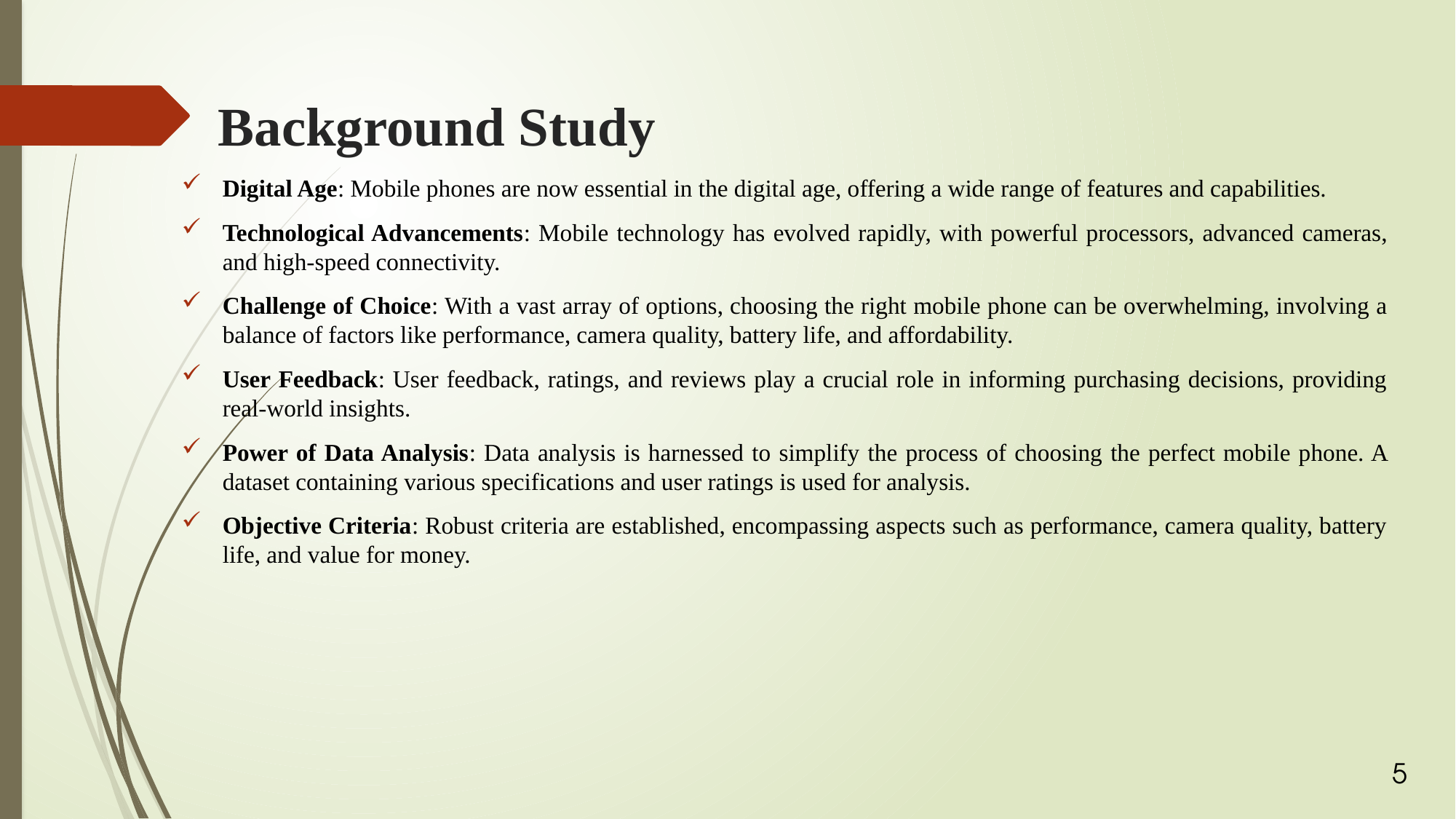

# Background Study
Digital Age: Mobile phones are now essential in the digital age, offering a wide range of features and capabilities.
Technological Advancements: Mobile technology has evolved rapidly, with powerful processors, advanced cameras, and high-speed connectivity.
Challenge of Choice: With a vast array of options, choosing the right mobile phone can be overwhelming, involving a balance of factors like performance, camera quality, battery life, and affordability.
User Feedback: User feedback, ratings, and reviews play a crucial role in informing purchasing decisions, providing real-world insights.
Power of Data Analysis: Data analysis is harnessed to simplify the process of choosing the perfect mobile phone. A dataset containing various specifications and user ratings is used for analysis.
Objective Criteria: Robust criteria are established, encompassing aspects such as performance, camera quality, battery life, and value for money.
5